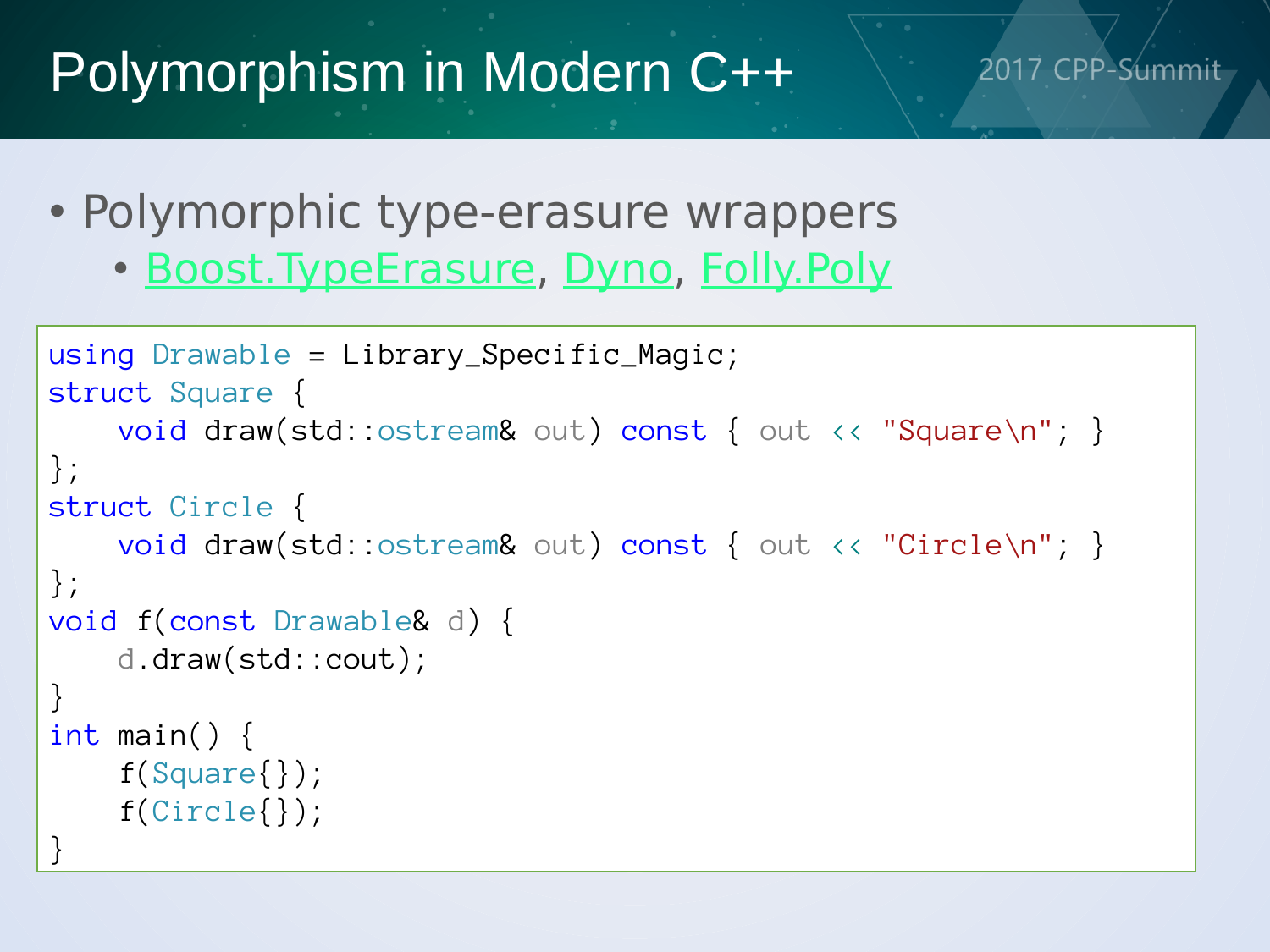

Polymorphism in Modern C++
Polymorphic type-erasure wrappers
Boost.TypeErasure, Dyno, Folly.Poly

using Drawable = Library_Specific_Magic;
struct Square {
    void draw(std::ostream& out) const { out << "Square\n"; }
};
struct Circle {
    void draw(std::ostream& out) const { out << "Circle\n"; }
};
void f(const Drawable& d) {
    d.draw(std::cout);
}
int main() {
    f(Square{});
    f(Circle{});
}